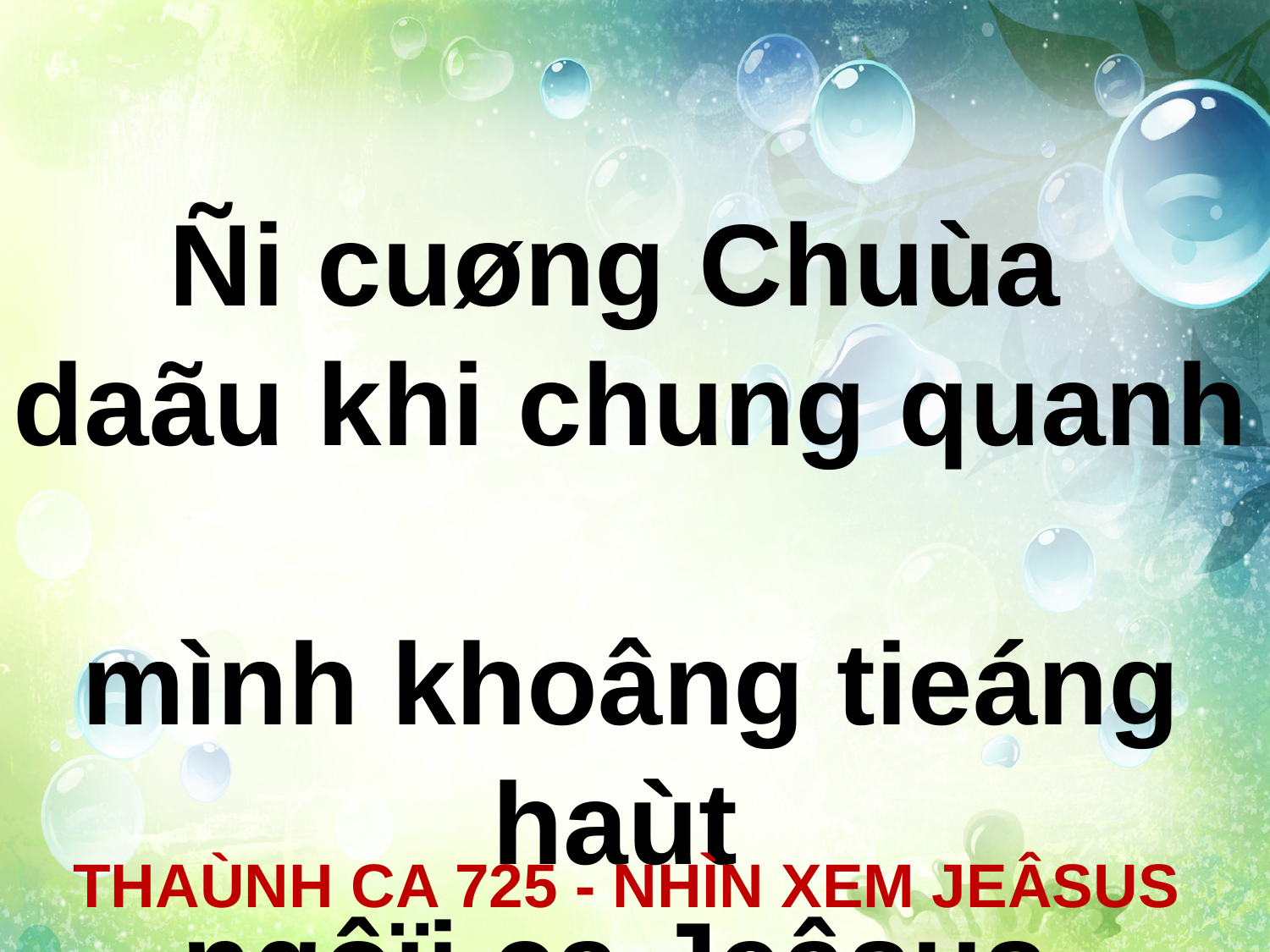

Ñi cuøng Chuùa
daãu khi chung quanh
mình khoâng tieáng haùt
ngôïi ca Jeâsus.
THAÙNH CA 725 - NHÌN XEM JEÂSUS